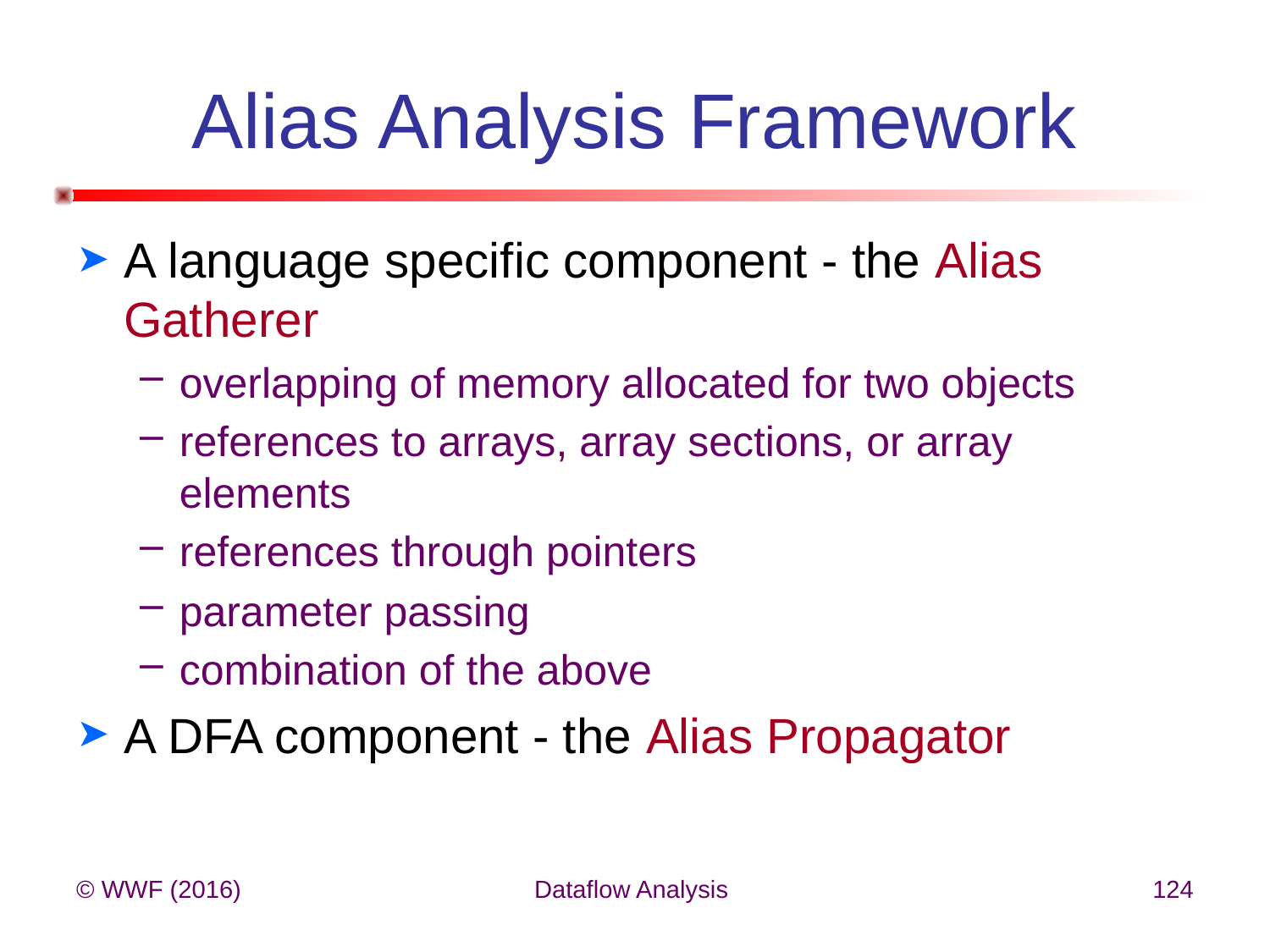

# Alias Analysis Framework
A language specific component - the Alias Gatherer
overlapping of memory allocated for two objects
references to arrays, array sections, or array elements
references through pointers
parameter passing
combination of the above
A DFA component - the Alias Propagator
© WWF (2016)
Dataflow Analysis
124